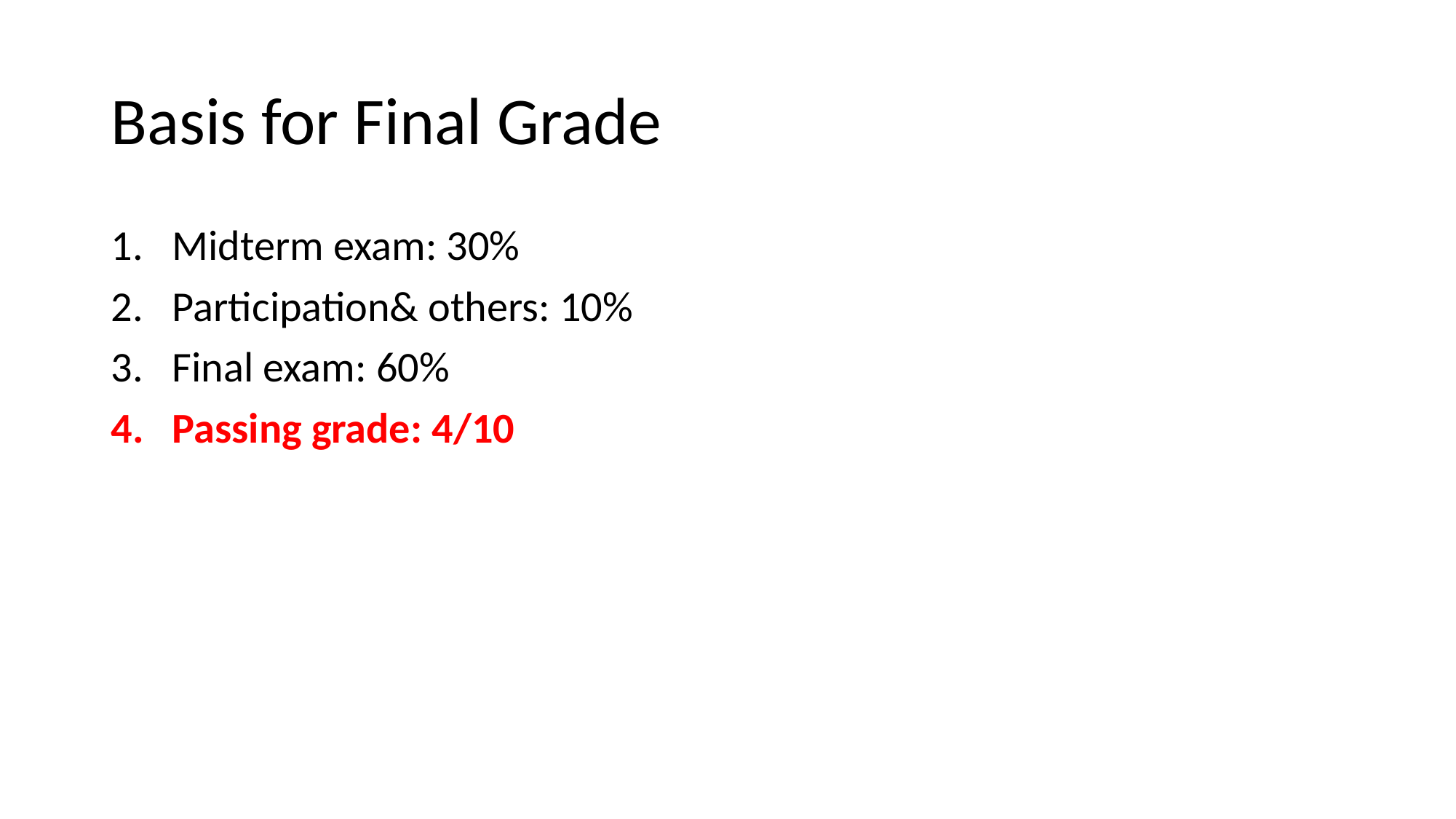

# Basis for Final Grade
Midterm exam: 30%
Participation& others: 10%
Final exam: 60%
Passing grade: 4/10